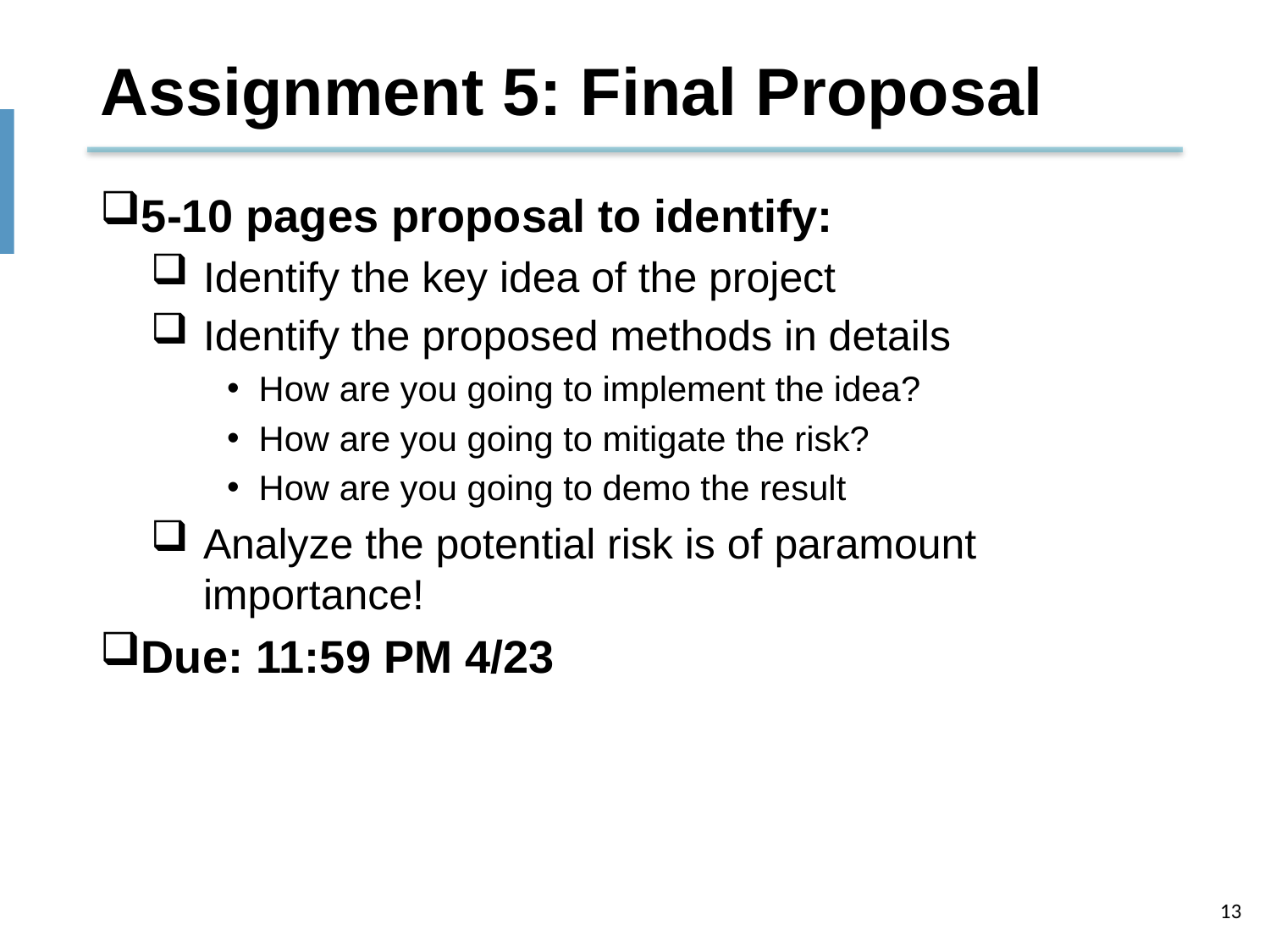

# Assignment 5: Final Proposal
5-10 pages proposal to identify:
Identify the key idea of the project
Identify the proposed methods in details
How are you going to implement the idea?
How are you going to mitigate the risk?
How are you going to demo the result
Analyze the potential risk is of paramount importance!
Due: 11:59 PM 4/23

13